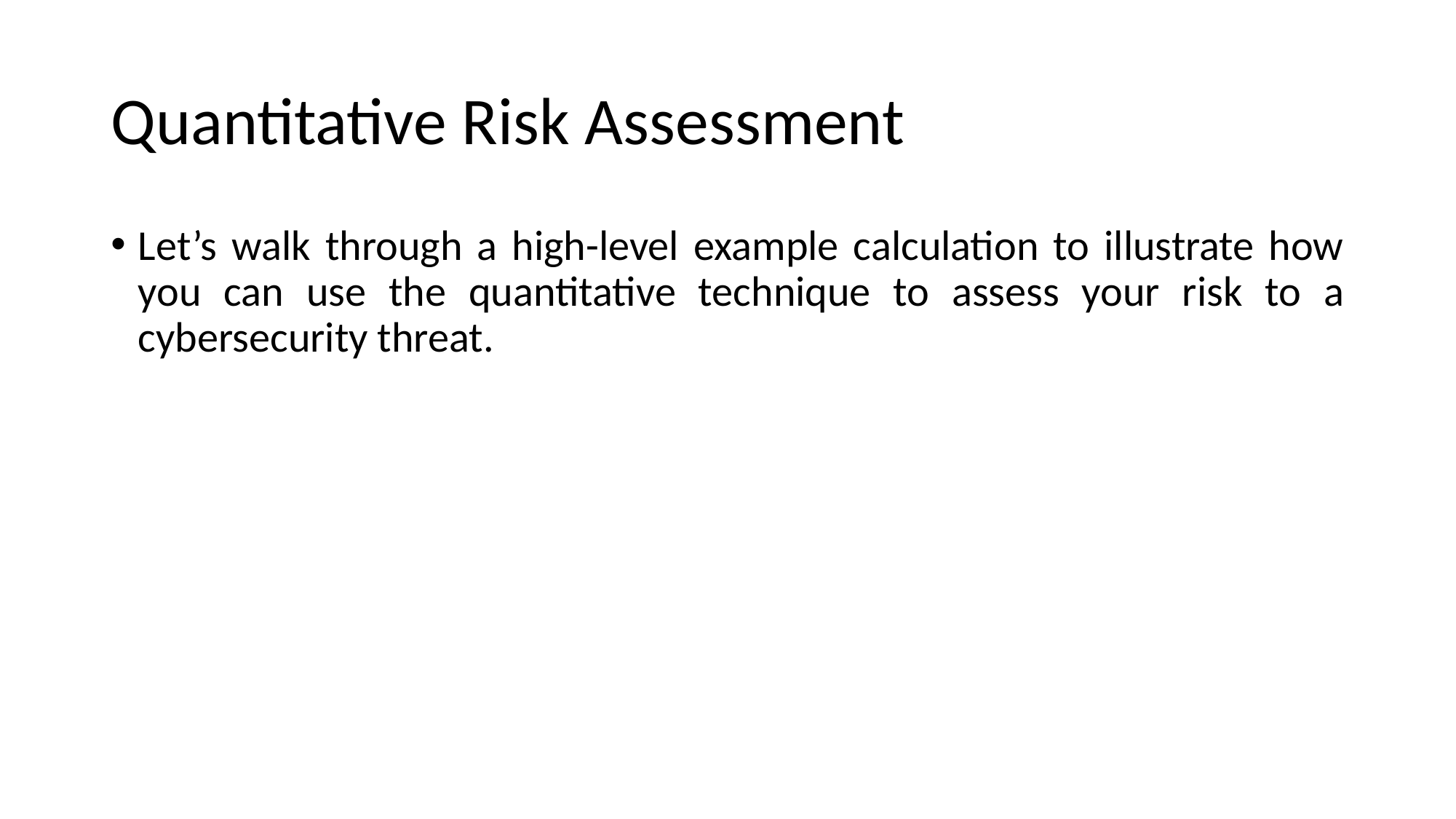

# Quantitative Risk Assessment
Let’s walk through a high-level example calculation to illustrate how you can use the quantitative technique to assess your risk to a cybersecurity threat.